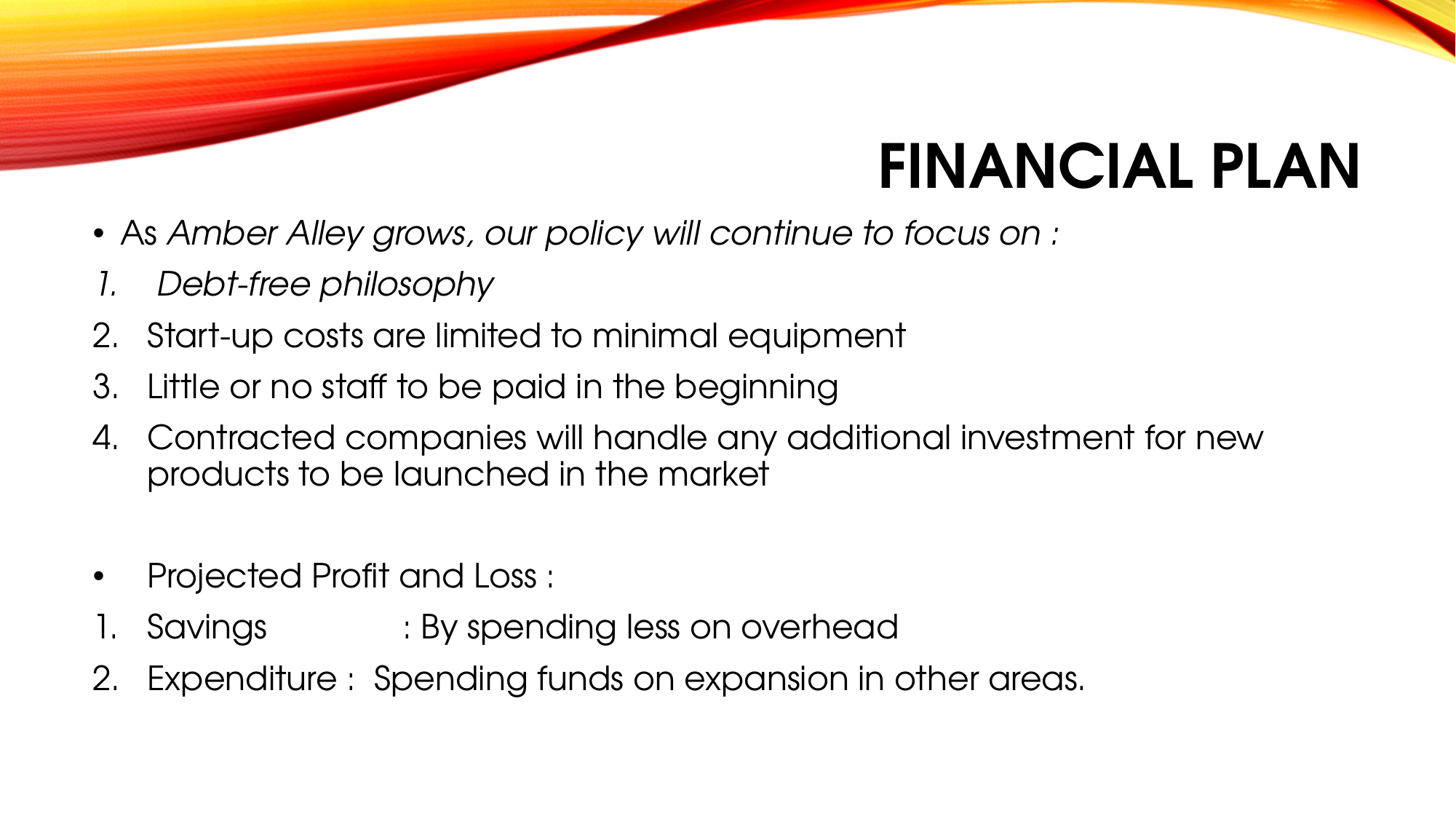

# Financial Plan
As Amber Alley grows, our policy will continue to focus on :
 Debt-free philosophy
Start-up costs are limited to minimal equipment
Little or no staff to be paid in the beginning
Contracted companies will handle any additional investment for new products to be launched in the market

Projected Profit and Loss :
Savings 	    : By spending less on overhead
Expenditure :  Spending funds on expansion in other areas.